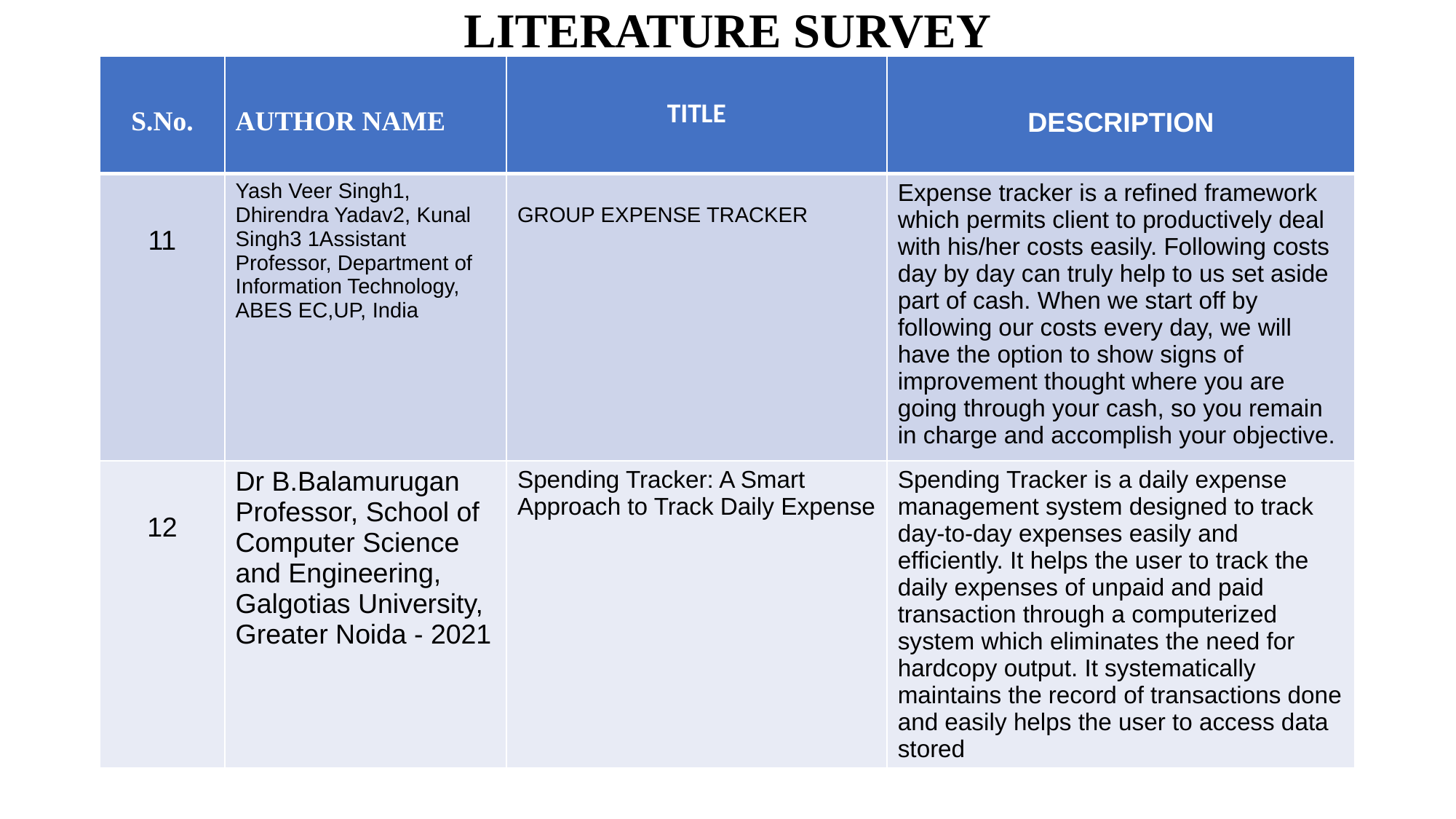

# LITERATURE SURVEY
| S.No. | AUTHOR NAME | TITLE | DESCRIPTION |
| --- | --- | --- | --- |
| 11 | Yash Veer Singh1, Dhirendra Yadav2, Kunal Singh3 1Assistant Professor, Department of Information Technology, ABES EC,UP, India | GROUP EXPENSE TRACKER | Expense tracker is a refined framework which permits client to productively deal with his/her costs easily. Following costs day by day can truly help to us set aside part of cash. When we start off by following our costs every day, we will have the option to show signs of improvement thought where you are going through your cash, so you remain in charge and accomplish your objective. |
| 12 | Dr B.Balamurugan Professor, School of Computer Science and Engineering, Galgotias University, Greater Noida - 2021 | Spending Tracker: A Smart Approach to Track Daily Expense | Spending Tracker is a daily expense management system designed to track day-to-day expenses easily and efficiently. It helps the user to track the daily expenses of unpaid and paid transaction through a computerized system which eliminates the need for hardcopy output. It systematically maintains the record of transactions done and easily helps the user to access data stored |